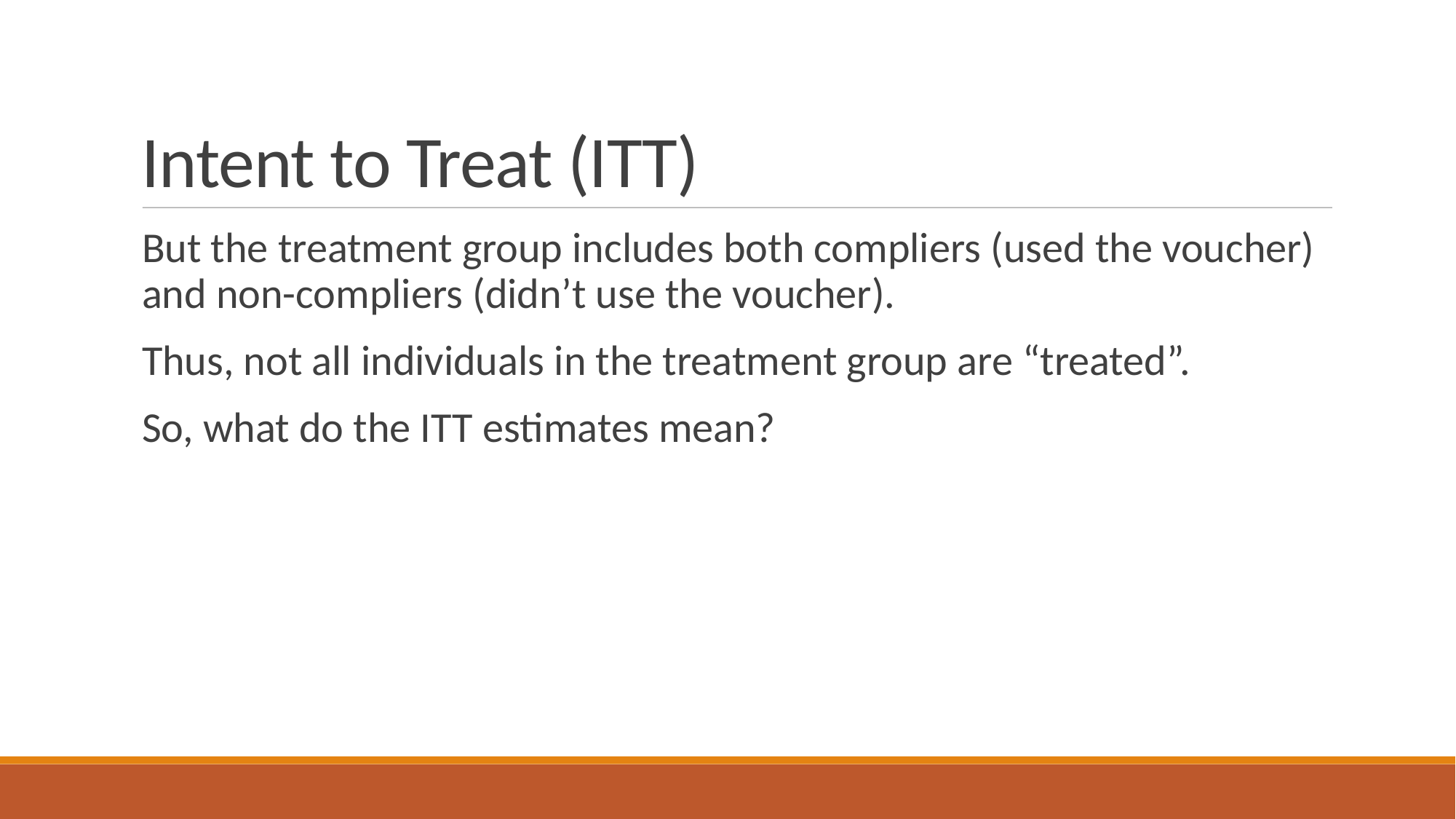

# Intent to Treat (ITT)
But the treatment group includes both compliers (used the voucher) and non-compliers (didn’t use the voucher).
Thus, not all individuals in the treatment group are “treated”.
So, what do the ITT estimates mean?